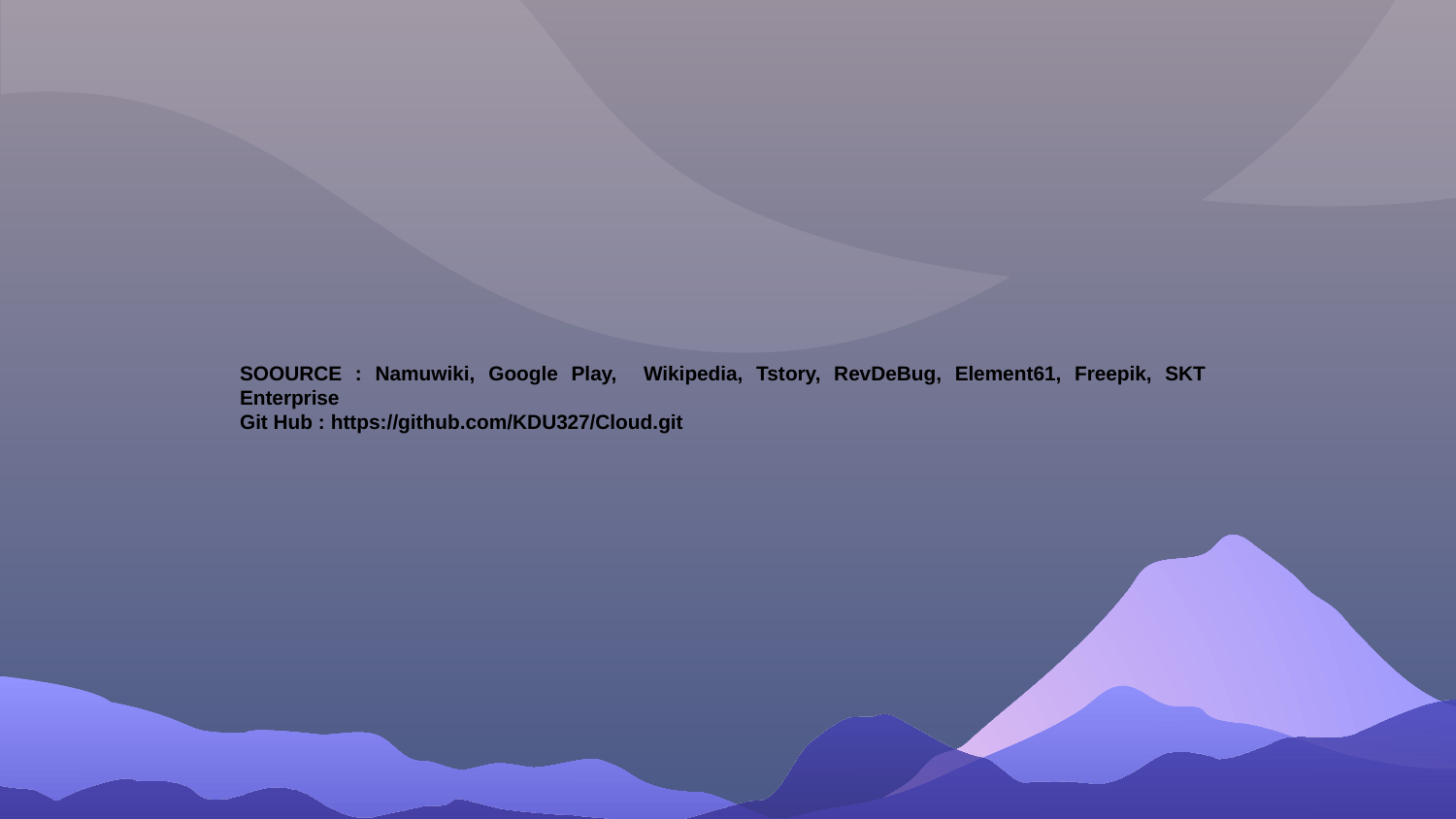

# SOOURCE : Namuwiki, Google Play,  Wikipedia, Tstory, RevDeBug, Element61, Freepik, SKT Enterprise Git Hub : https://github.com/KDU327/Cloud.git